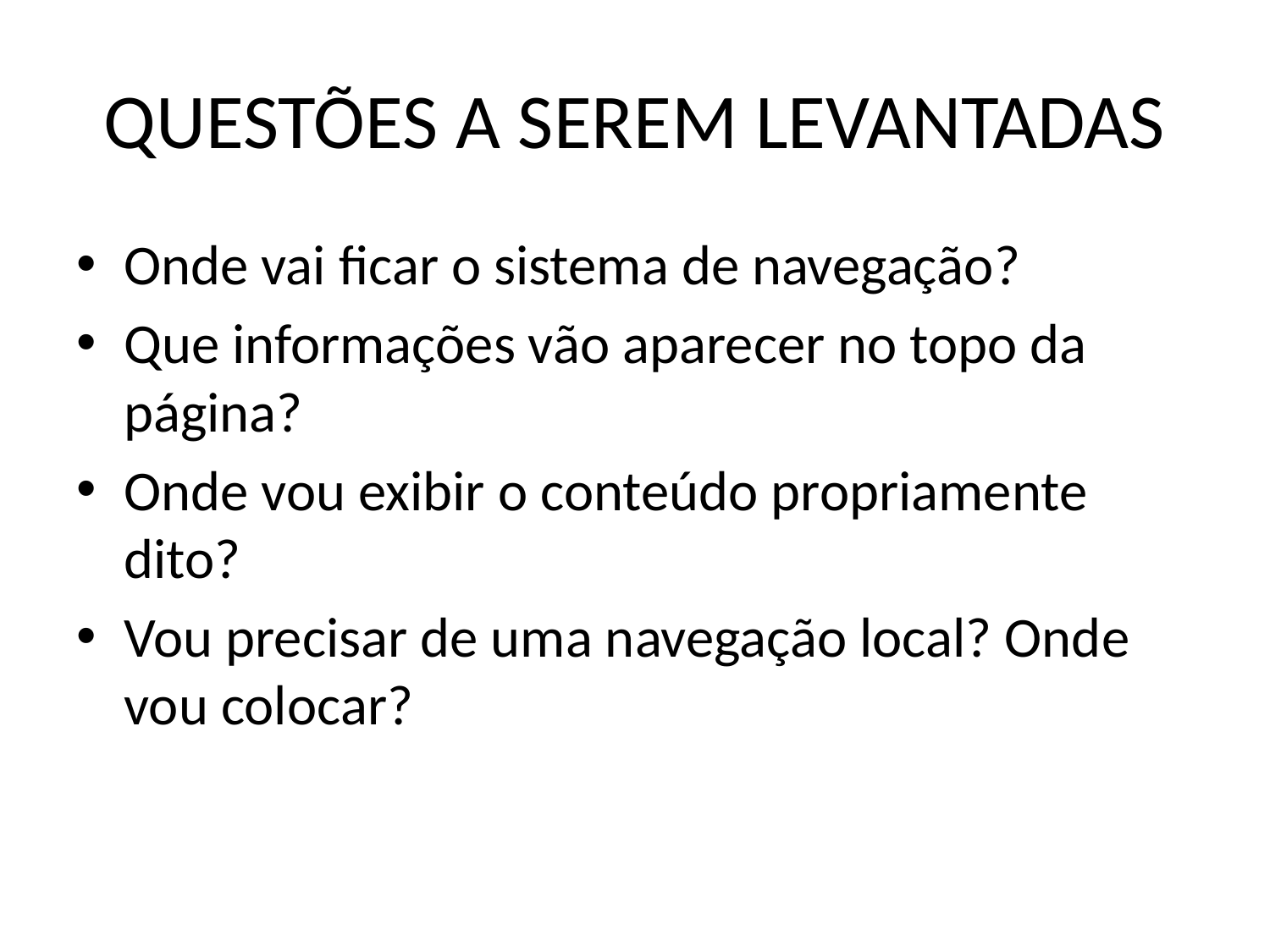

# QUESTÕES A SEREM LEVANTADAS
Onde vai ficar o sistema de navegação?
Que informações vão aparecer no topo da página?
Onde vou exibir o conteúdo propriamente dito?
Vou precisar de uma navegação local? Onde vou colocar?